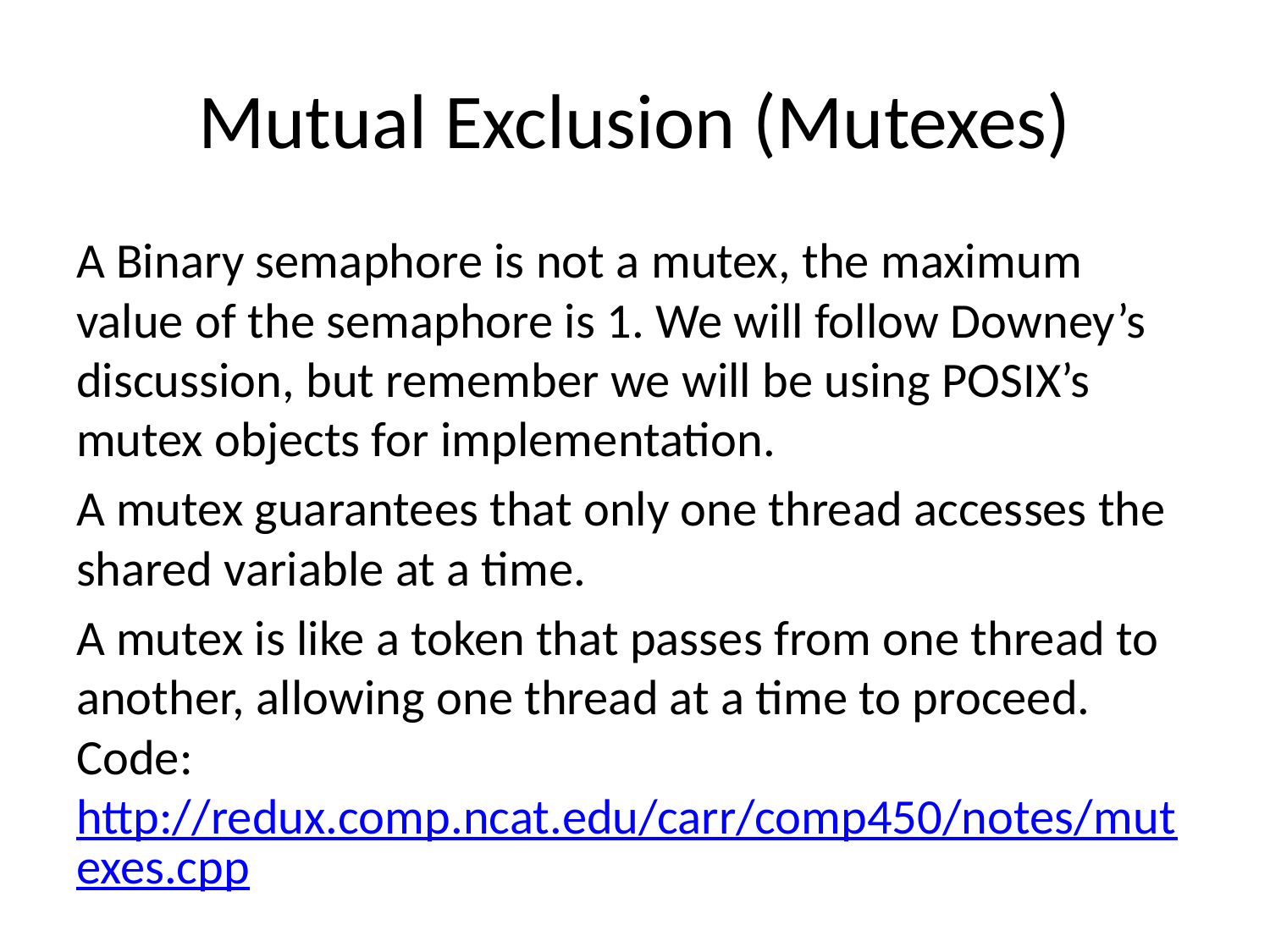

# Mutual Exclusion (Mutexes)
A Binary semaphore is not a mutex, the maximum value of the semaphore is 1. We will follow Downey’s discussion, but remember we will be using POSIX’s mutex objects for implementation.
A mutex guarantees that only one thread accesses the shared variable at a time.
A mutex is like a token that passes from one thread to another, allowing one thread at a time to proceed. Code: http://redux.comp.ncat.edu/carr/comp450/notes/mutexes.cpp